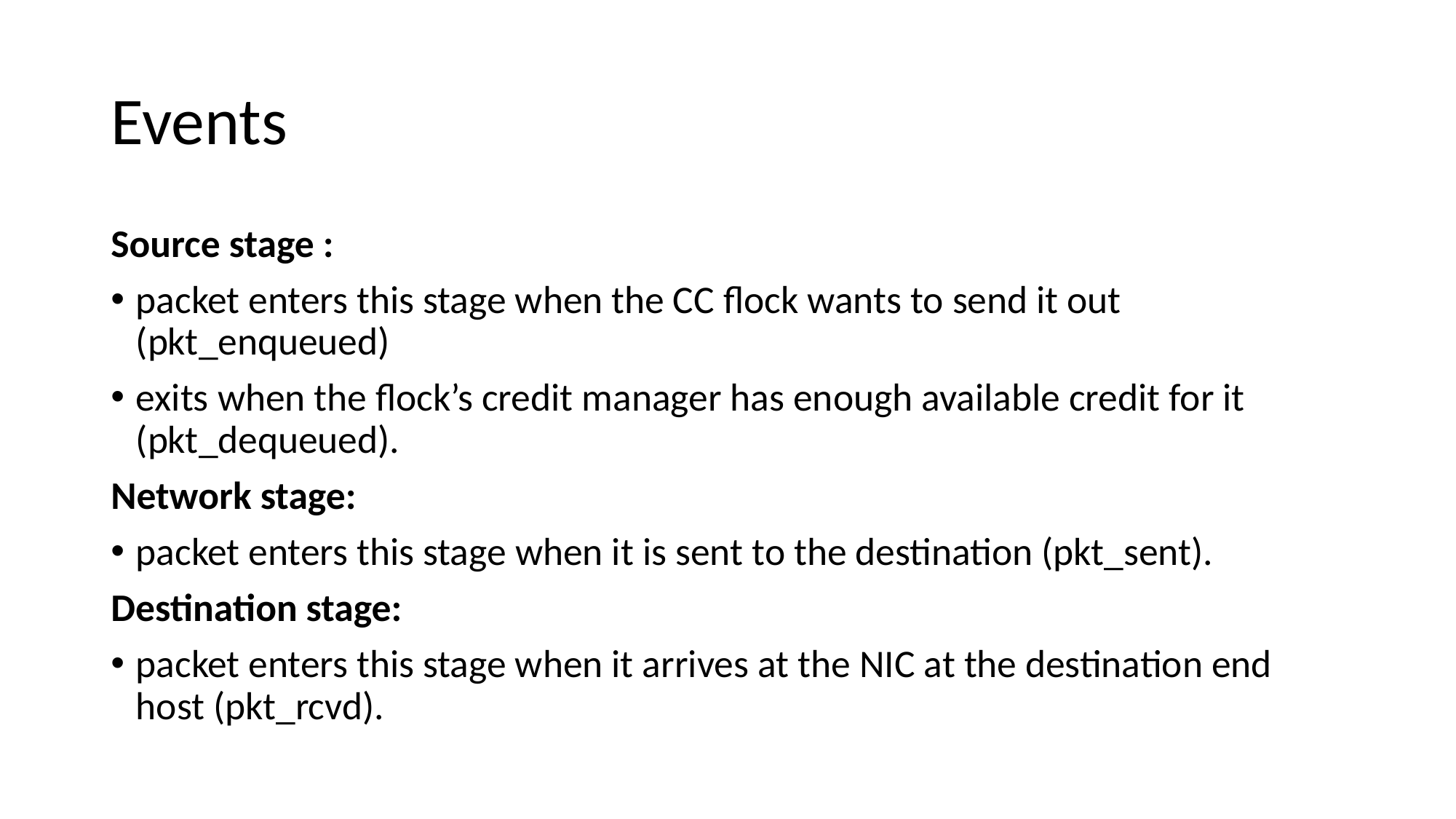

# Events
Source stage : ﻿
packet enters this stage when the CC flock wants to send it out (pkt_enqueued)
exits when the flock’s credit manager has enough available credit for it (pkt_dequeued).
Network stage: ﻿
packet enters this stage when it is sent to the destination (pkt_sent).
Destination stage:
packet enters this stage when it arrives at the NIC at the destination end host (pkt_rcvd).